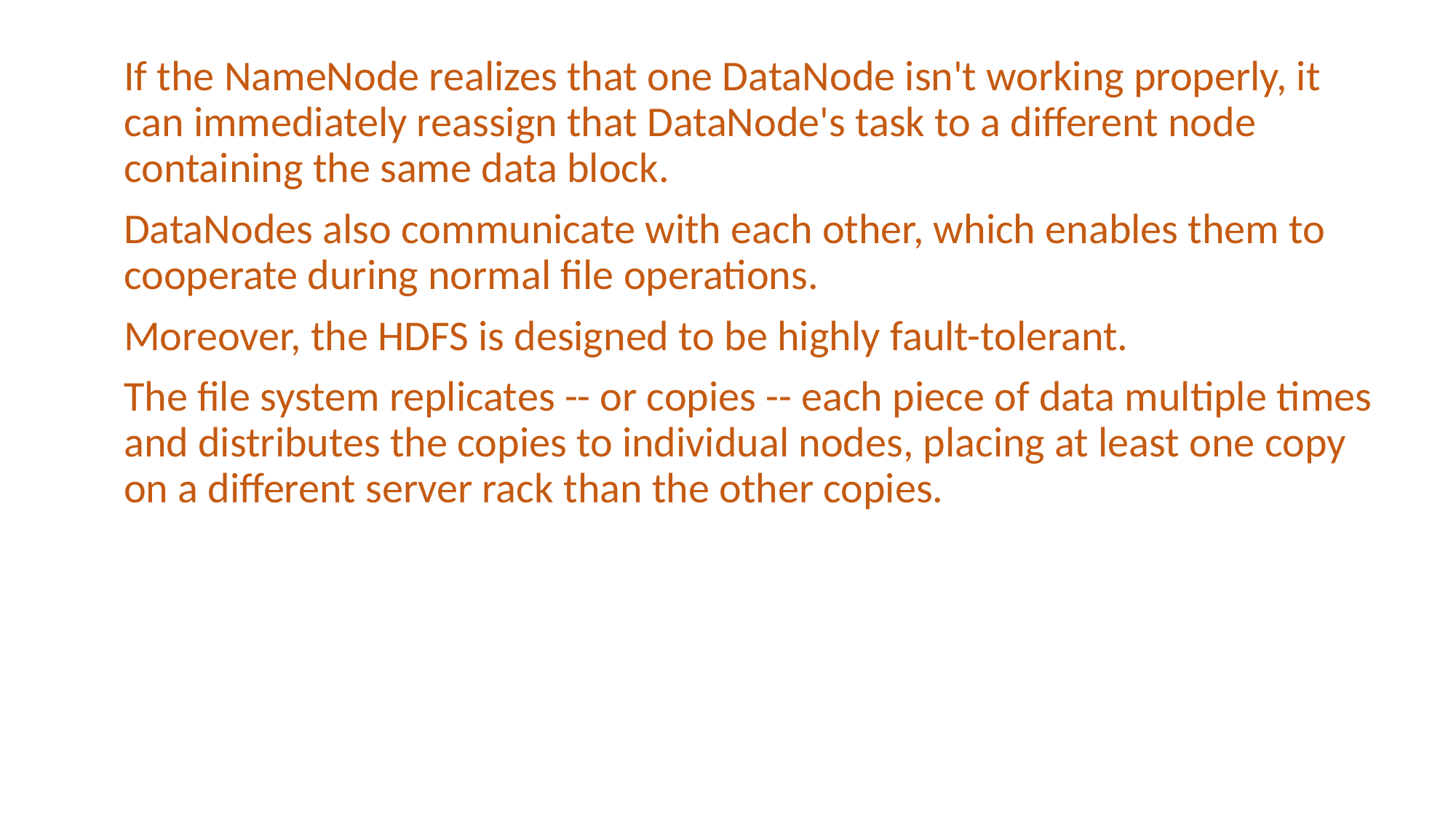

If the NameNode realizes that one DataNode isn't working properly, it can immediately reassign that DataNode's task to a different node containing the same data block.
DataNodes also communicate with each other, which enables them to cooperate during normal file operations.
Moreover, the HDFS is designed to be highly fault-tolerant.
The file system replicates -- or copies -- each piece of data multiple times and distributes the copies to individual nodes, placing at least one copy on a different server rack than the other copies.